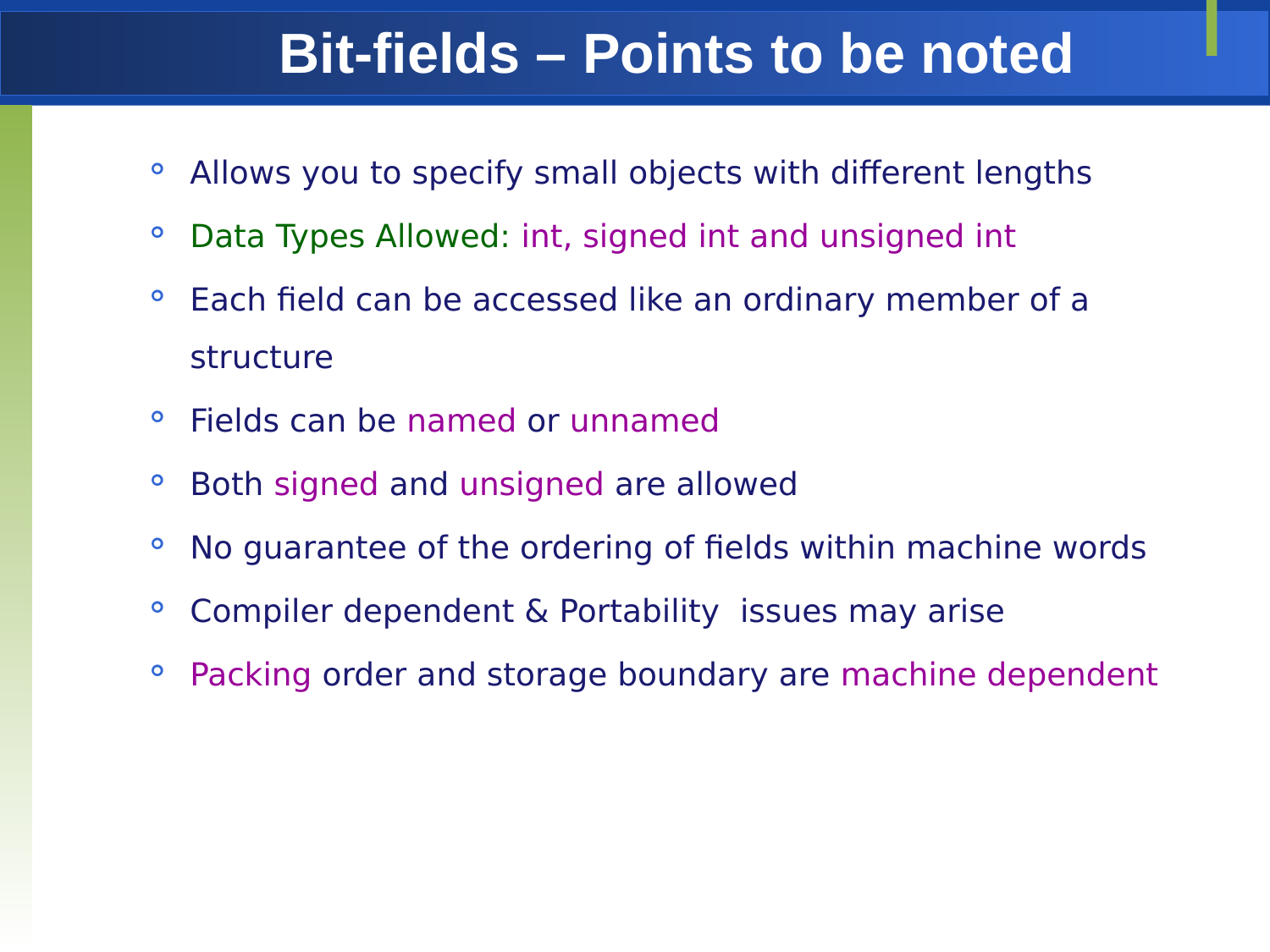

# Bit-fields – Points to be noted
Allows you to specify small objects with different lengths
Data Types Allowed: int, signed int and unsigned int
Each field can be accessed like an ordinary member of a structure
Fields can be named or unnamed
Both signed and unsigned are allowed
No guarantee of the ordering of fields within machine words
Compiler dependent & Portability  issues may arise
Packing order and storage boundary are machine dependent